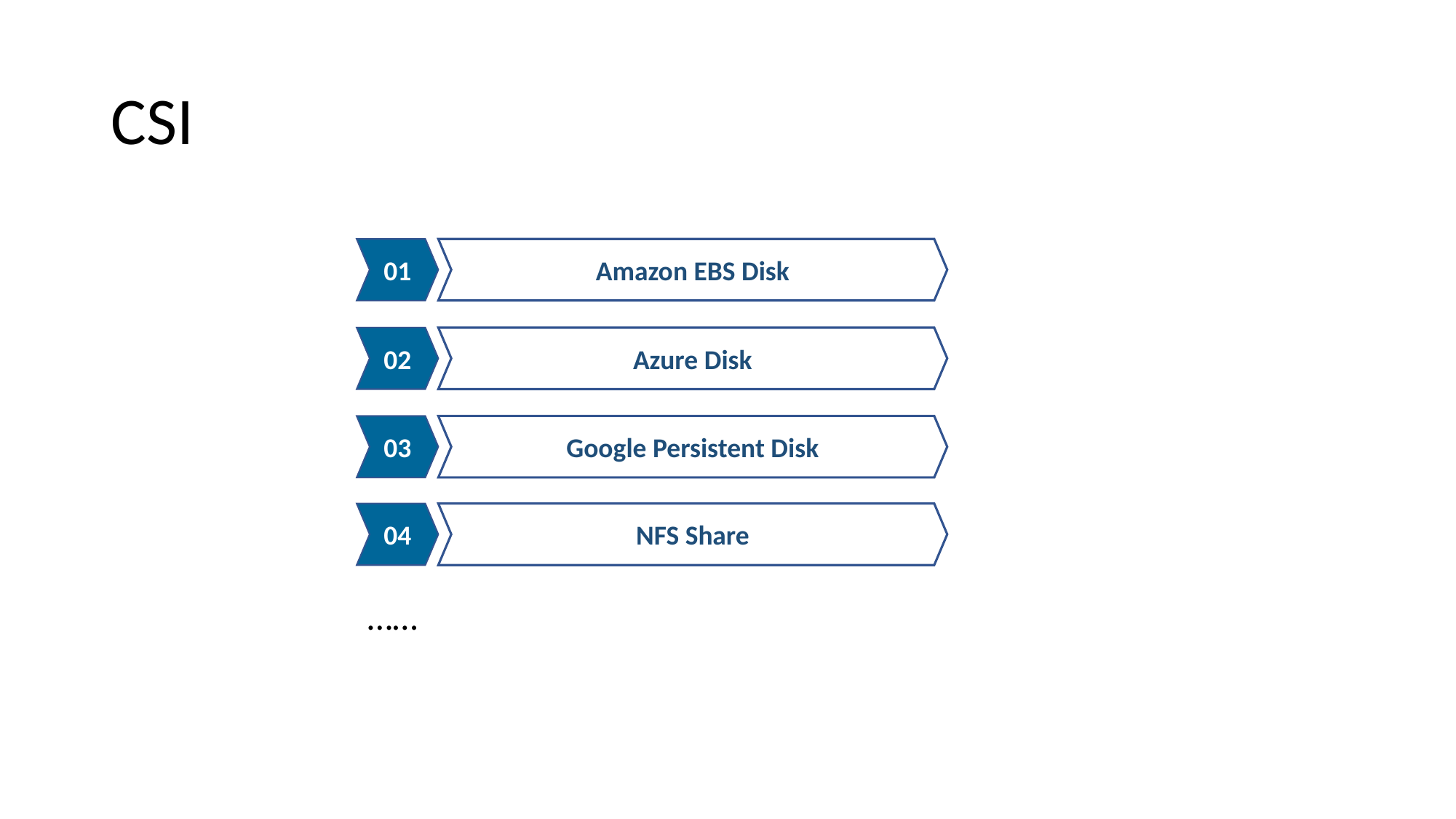

# CSI
01
Amazon EBS Disk
02
Azure Disk
03
Google Persistent Disk
04
NFS Share
……